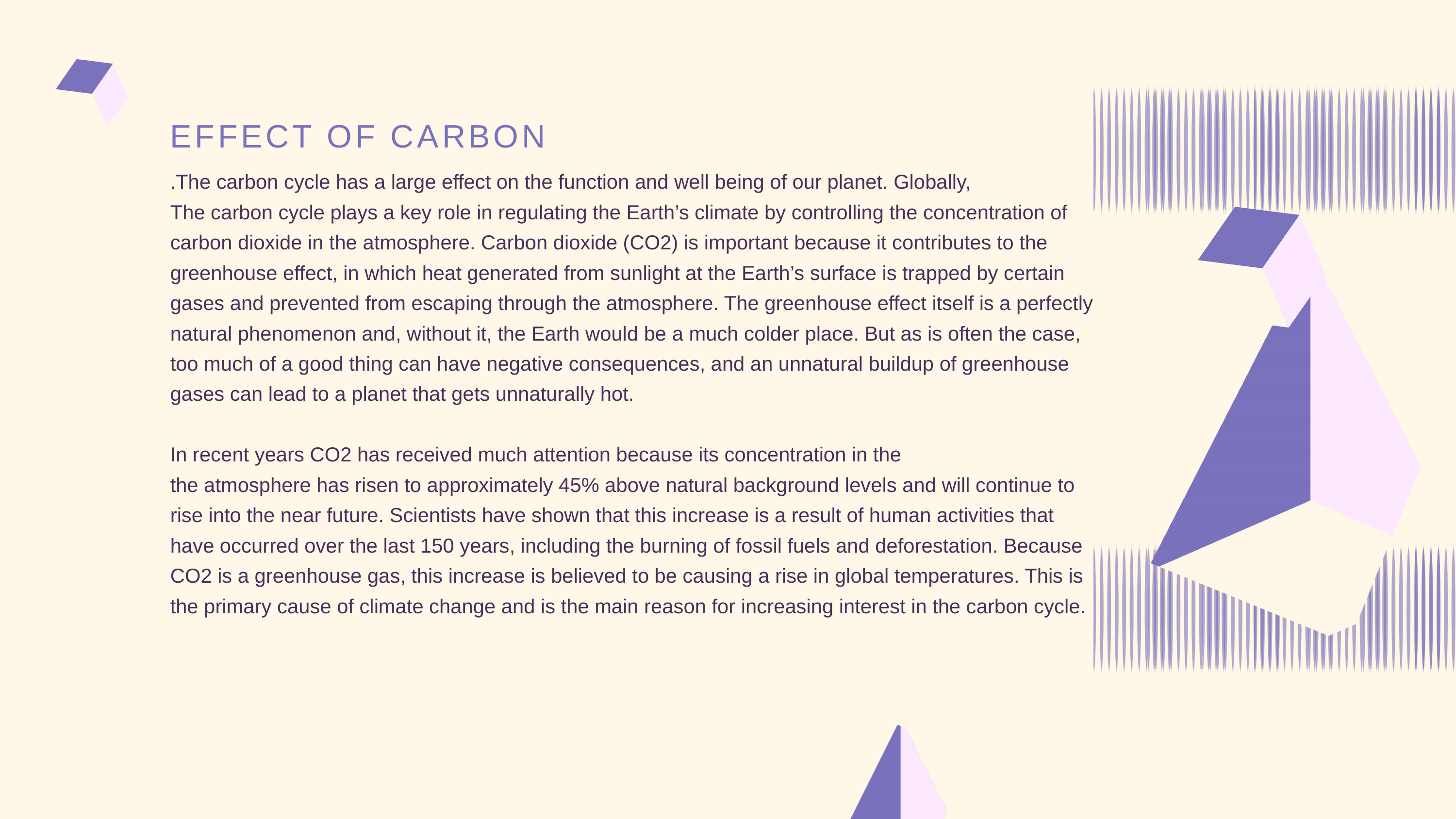

EFFECT OF CARBON
.The carbon cycle has a large effect on the function and well being of our planet. Globally,
The carbon cycle plays a key role in regulating the Earth’s climate by controlling the concentration of carbon dioxide in the atmosphere. Carbon dioxide (CO2) is important because it contributes to the greenhouse effect, in which heat generated from sunlight at the Earth’s surface is trapped by certain gases and prevented from escaping through the atmosphere. The greenhouse effect itself is a perfectly natural phenomenon and, without it, the Earth would be a much colder place. But as is often the case, too much of a good thing can have negative consequences, and an unnatural buildup of greenhouse gases can lead to a planet that gets unnaturally hot.

In recent years CO2 has received much attention because its concentration in the
the atmosphere has risen to approximately 45% above natural background levels and will continue to rise into the near future. Scientists have shown that this increase is a result of human activities that have occurred over the last 150 years, including the burning of fossil fuels and deforestation. Because CO2 is a greenhouse gas, this increase is believed to be causing a rise in global temperatures. This is the primary cause of climate change and is the main reason for increasing interest in the carbon cycle.